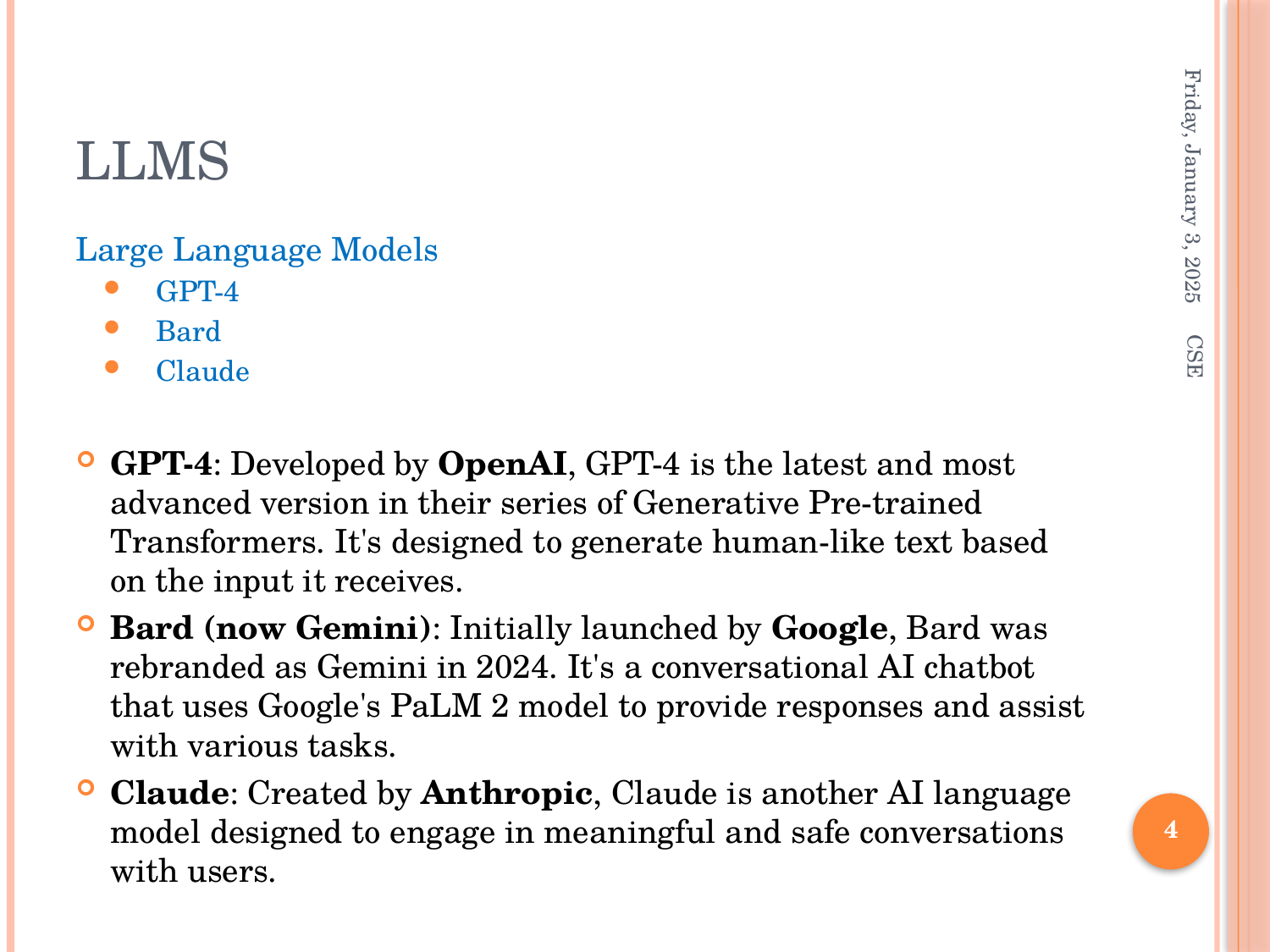

# LLMs
Friday, January 3, 2025
Large Language Models
GPT-4
Bard
Claude

GPT-4: Developed by OpenAI, GPT-4 is the latest and most advanced version in their series of Generative Pre-trained Transformers. It's designed to generate human-like text based on the input it receives.
Bard (now Gemini): Initially launched by Google, Bard was rebranded as Gemini in 2024. It's a conversational AI chatbot that uses Google's PaLM 2 model to provide responses and assist with various tasks.
Claude: Created by Anthropic, Claude is another AI language model designed to engage in meaningful and safe conversations with users.

CSE
4